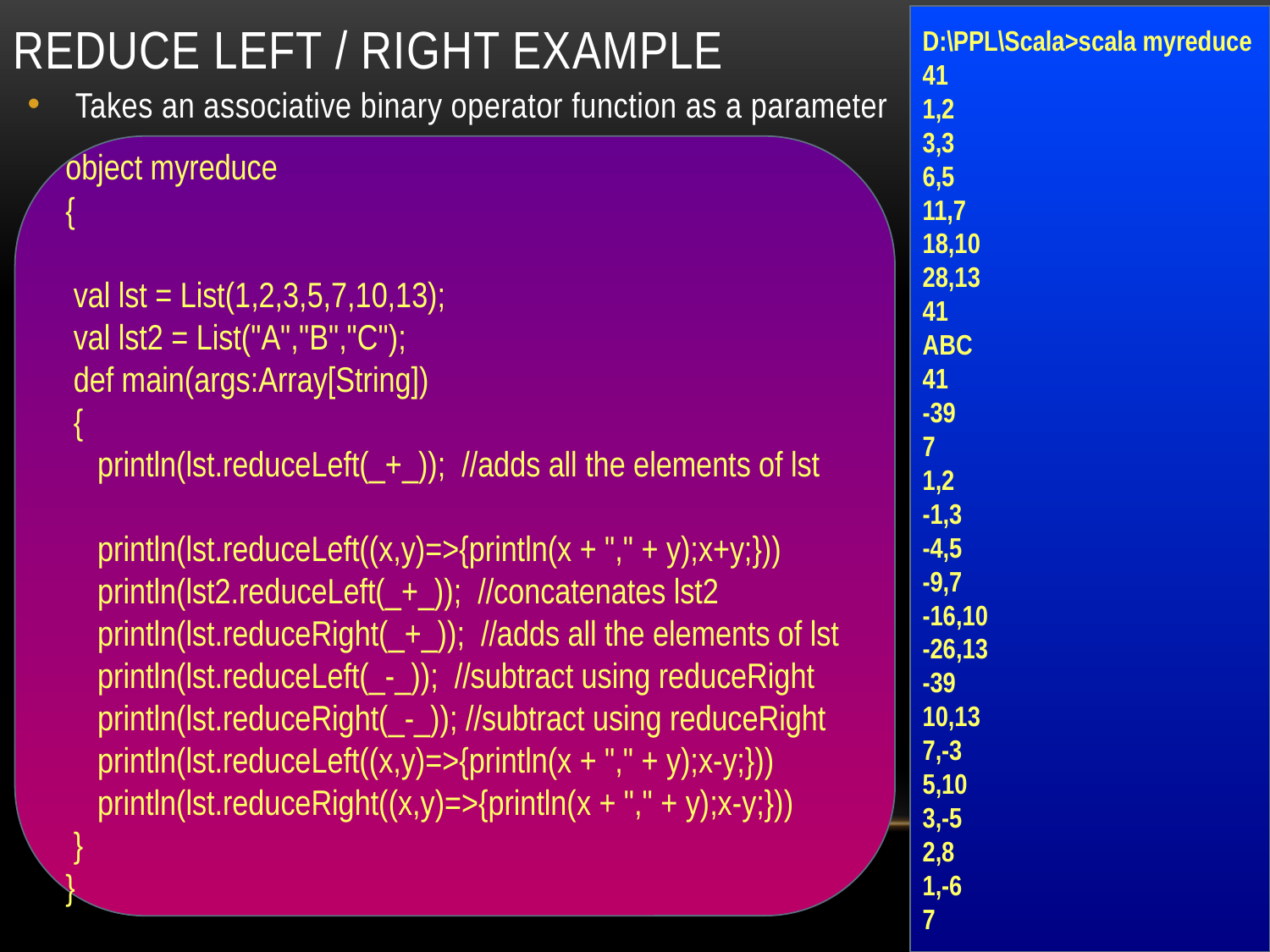

# Reduce left / right example
D:\PPL\Scala>scala myreduce
41
1,2
3,3
6,5
11,7
18,10
28,13
41
ABC
41
-39
7
1,2
-1,3
-4,5
-9,7
-16,10
-26,13
-39
10,13
7,-3
5,10
3,-5
2,8
1,-6
7
Takes an associative binary operator function as a parameter
object myreduce
{

 val lst = List(1,2,3,5,7,10,13);
 val lst2 = List("A","B","C");
 def main(args:Array[String])
 {
    println(lst.reduceLeft(_+_));  //adds all the elements of lst
    println(lst.reduceLeft((x,y)=>{println(x + "," + y);x+y;}))
    println(lst2.reduceLeft(_+_));  //concatenates lst2
    println(lst.reduceRight(_+_));  //adds all the elements of lst
    println(lst.reduceLeft(_-_));  //subtract using reduceRight
    println(lst.reduceRight(_-_)); //subtract using reduceRight
    println(lst.reduceLeft((x,y)=>{println(x + "," + y);x-y;}))
    println(lst.reduceRight((x,y)=>{println(x + "," + y);x-y;}))
 }
}